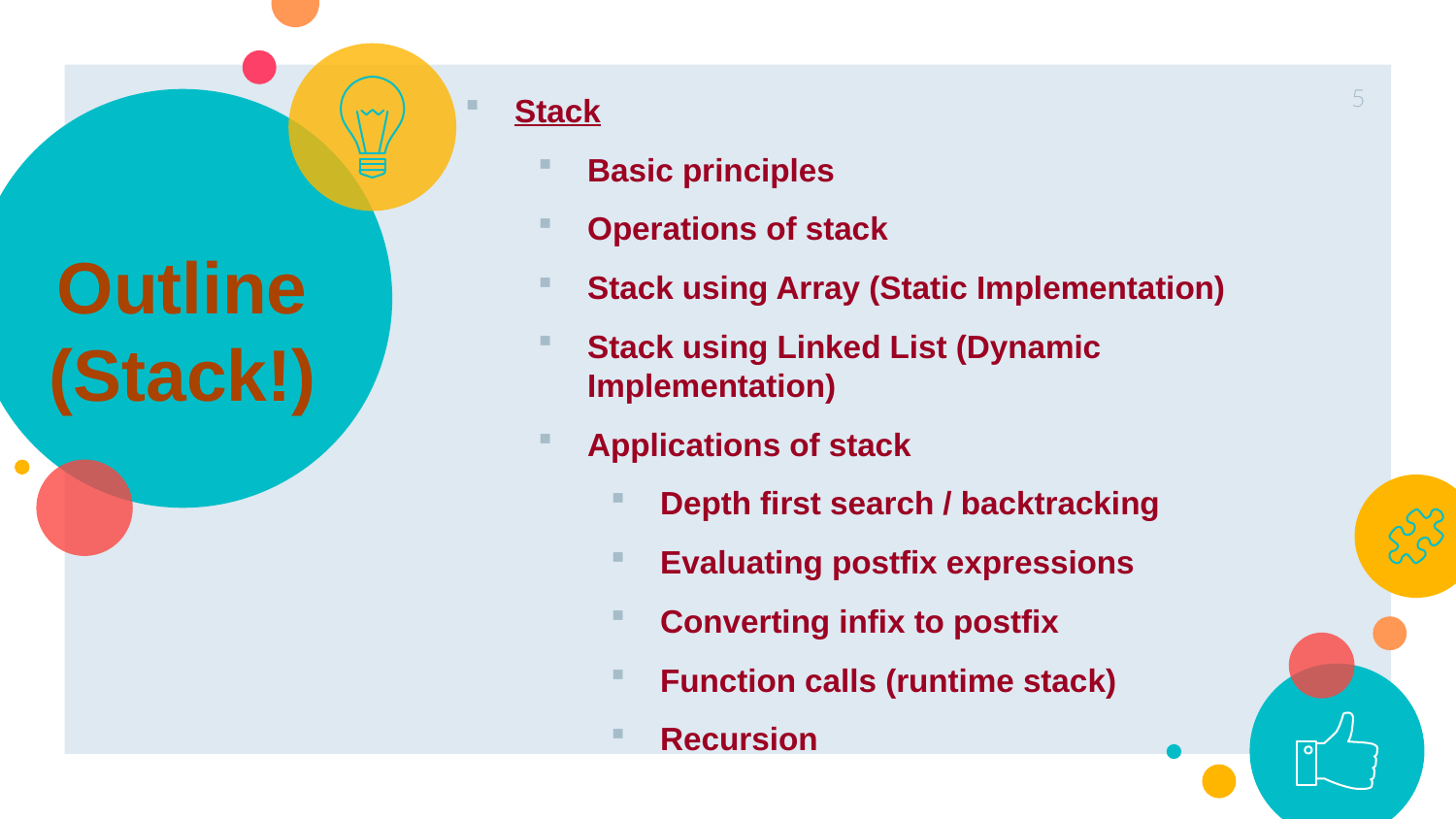

5
Stack
Basic principles
Operations of stack
Stack using Array (Static Implementation)
Stack using Linked List (Dynamic Implementation)
Applications of stack
Depth first search / backtracking
Evaluating postfix expressions
Converting infix to postfix
Function calls (runtime stack)
Recursion
# Outline (Stack!)